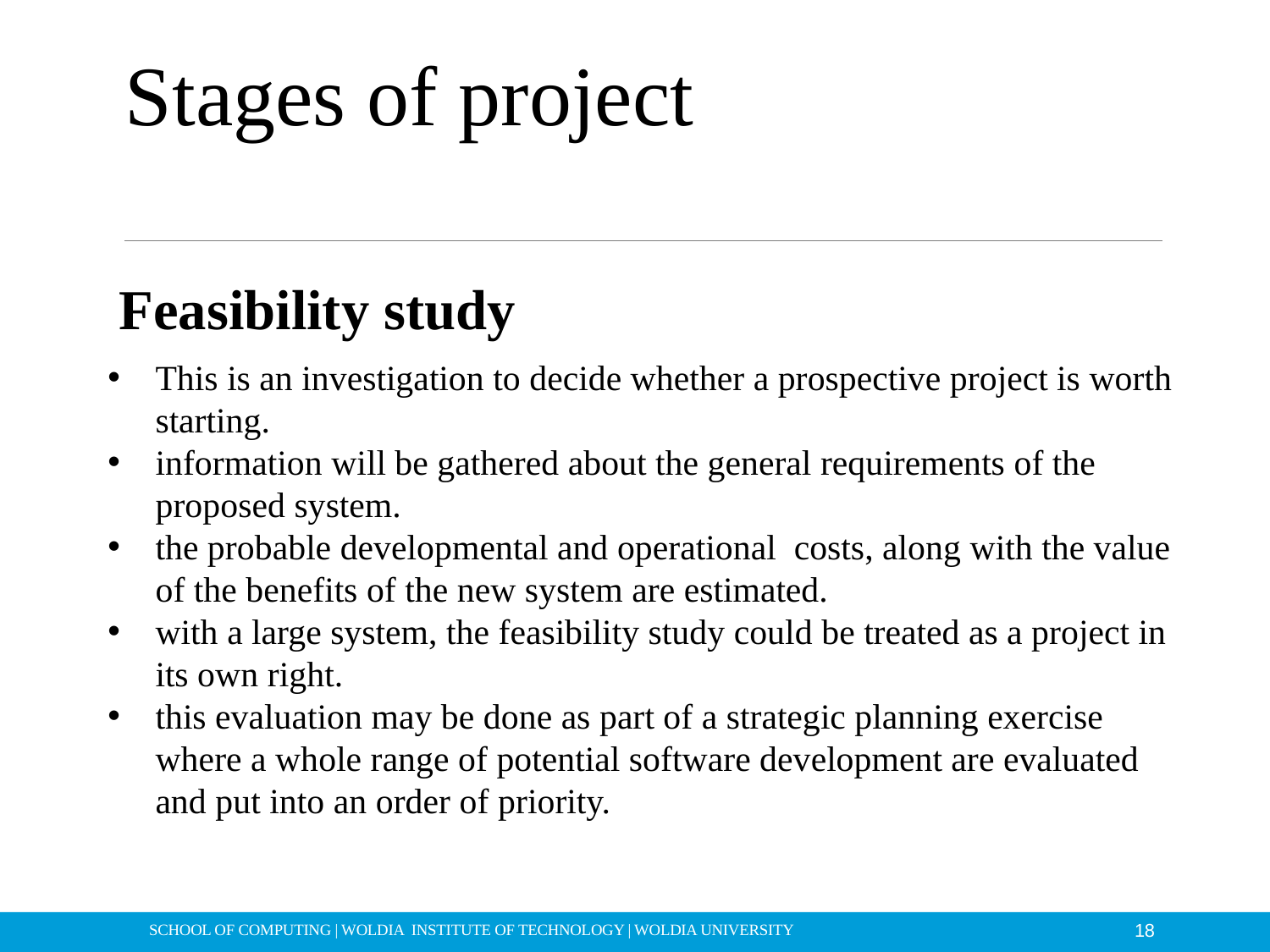

# Stages of project
Feasibility study
This is an investigation to decide whether a prospective project is worth starting.
information will be gathered about the general requirements of the proposed system.
the probable developmental and operational  costs, along with the value of the benefits of the new system are estimated.
with a large system, the feasibility study could be treated as a project in its own right.
this evaluation may be done as part of a strategic planning exercise where a whole range of potential software development are evaluated and put into an order of priority.
18
SCHOOL OF COMPUTING | WOLDIA  INSTITUTE OF TECHNOLOGY | WOLDIA UNIVERSITY